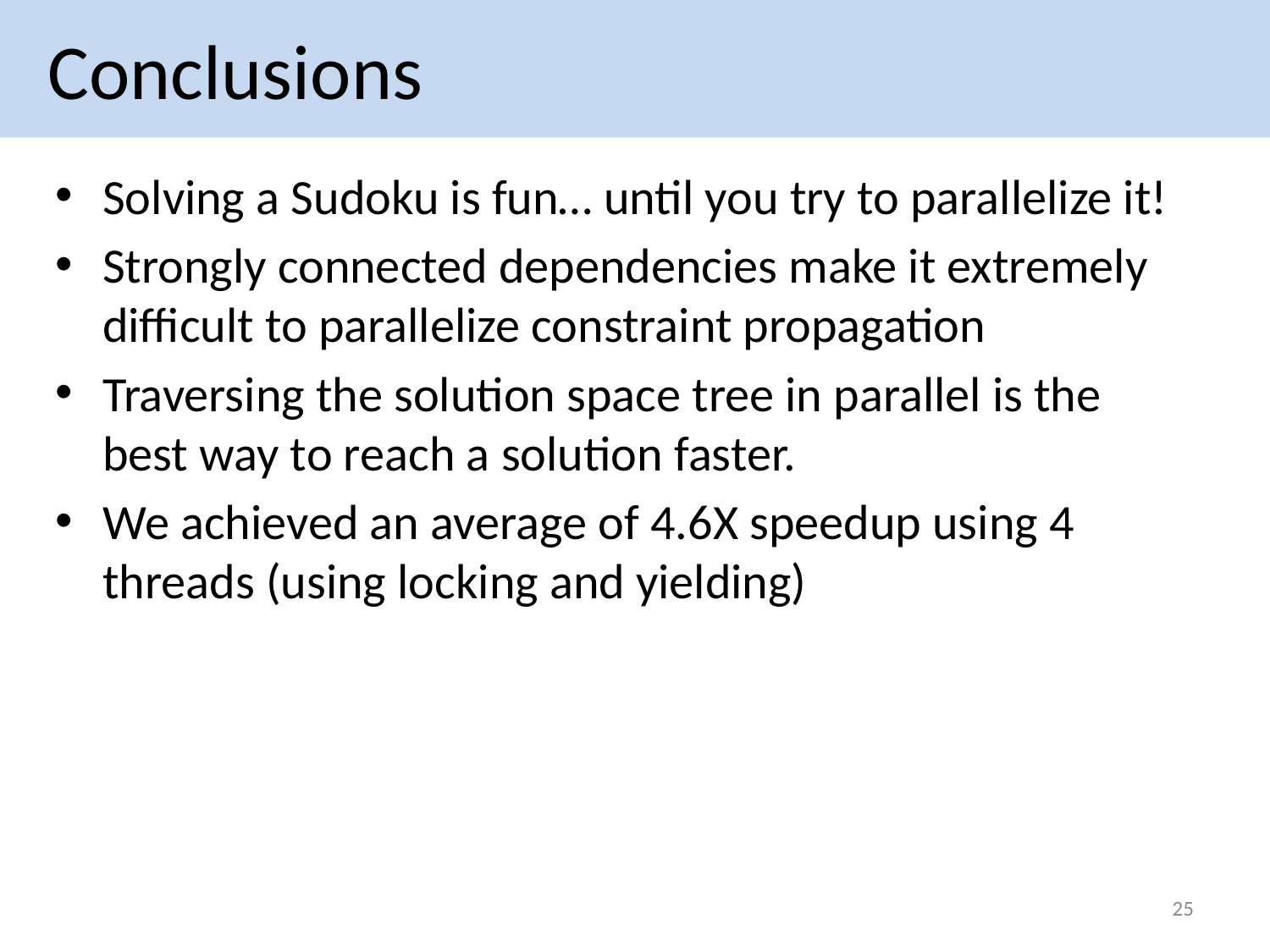

Conclusions
Solving a Sudoku is fun… until you try to parallelize it!
Strongly connected dependencies make it extremely difficult to parallelize constraint propagation
Traversing the solution space tree in parallel is the best way to reach a solution faster.
We achieved an average of 4.6X speedup using 4 threads (using locking and yielding)

25